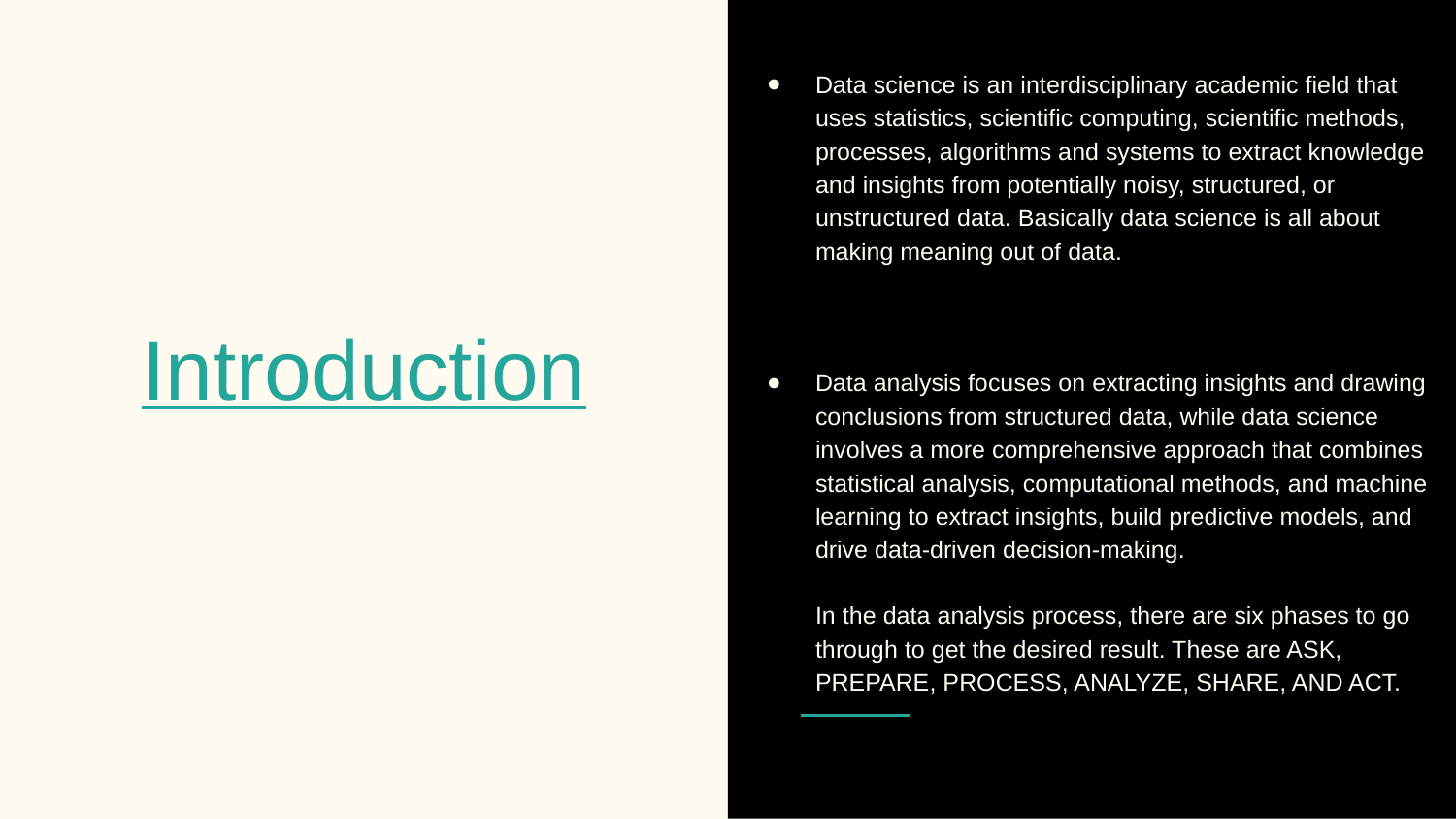

Data science is an interdisciplinary academic field that uses statistics, scientific computing, scientific methods, processes, algorithms and systems to extract knowledge and insights from potentially noisy, structured, or unstructured data. Basically data science is all about making meaning out of data.

Data analysis focuses on extracting insights and drawing conclusions from structured data, while data science involves a more comprehensive approach that combines statistical analysis, computational methods, and machine learning to extract insights, build predictive models, and drive data-driven decision-making.
In the data analysis process, there are six phases to go through to get the desired result. These are ASK, PREPARE, PROCESS, ANALYZE, SHARE, AND ACT.

# Introduction